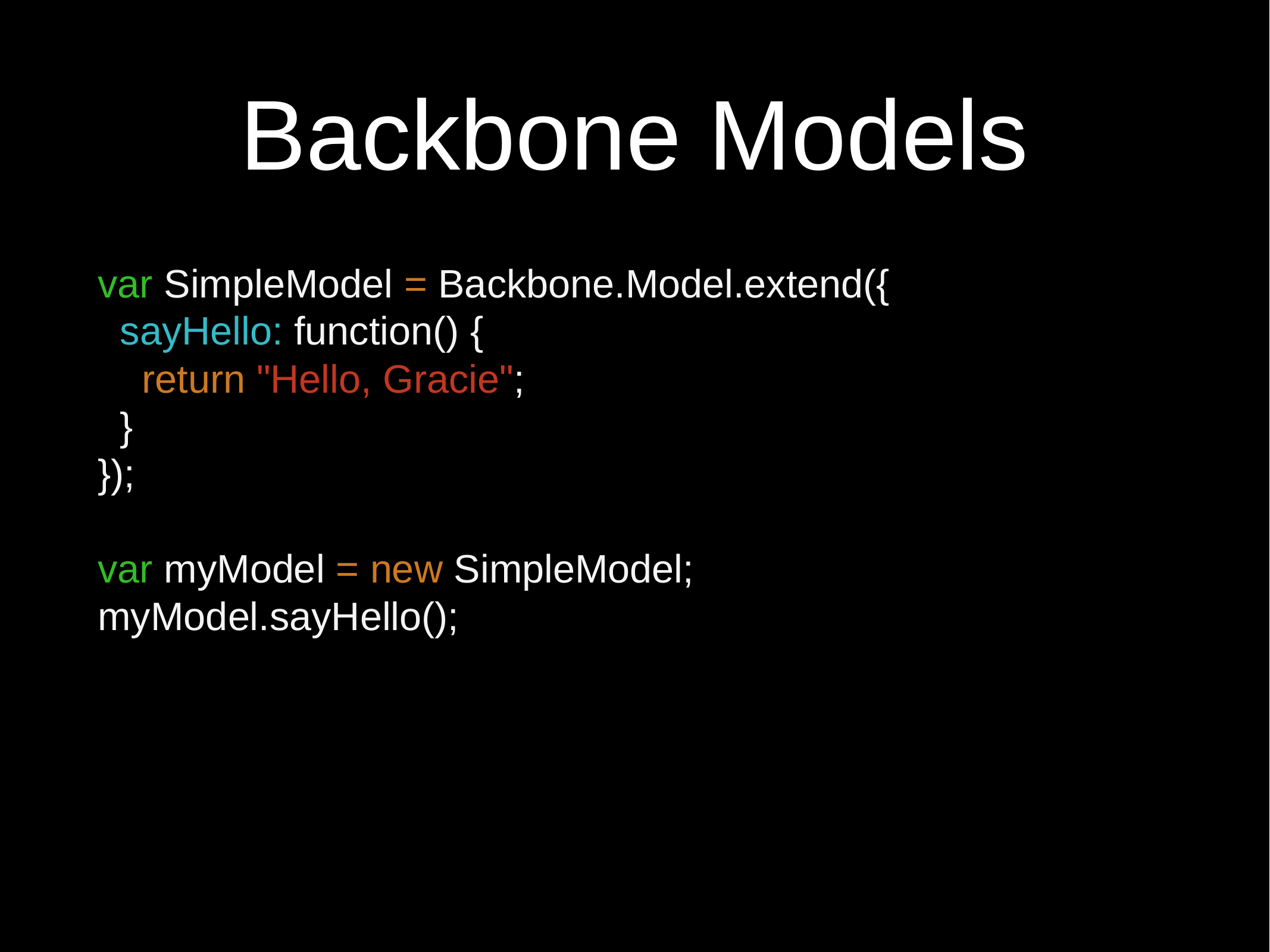

# Backbone Models
var SimpleModel = Backbone.Model.extend({
  sayHello: function() {
    return "Hello, Gracie";
  }
});

var myModel = new SimpleModel;
myModel.sayHello();